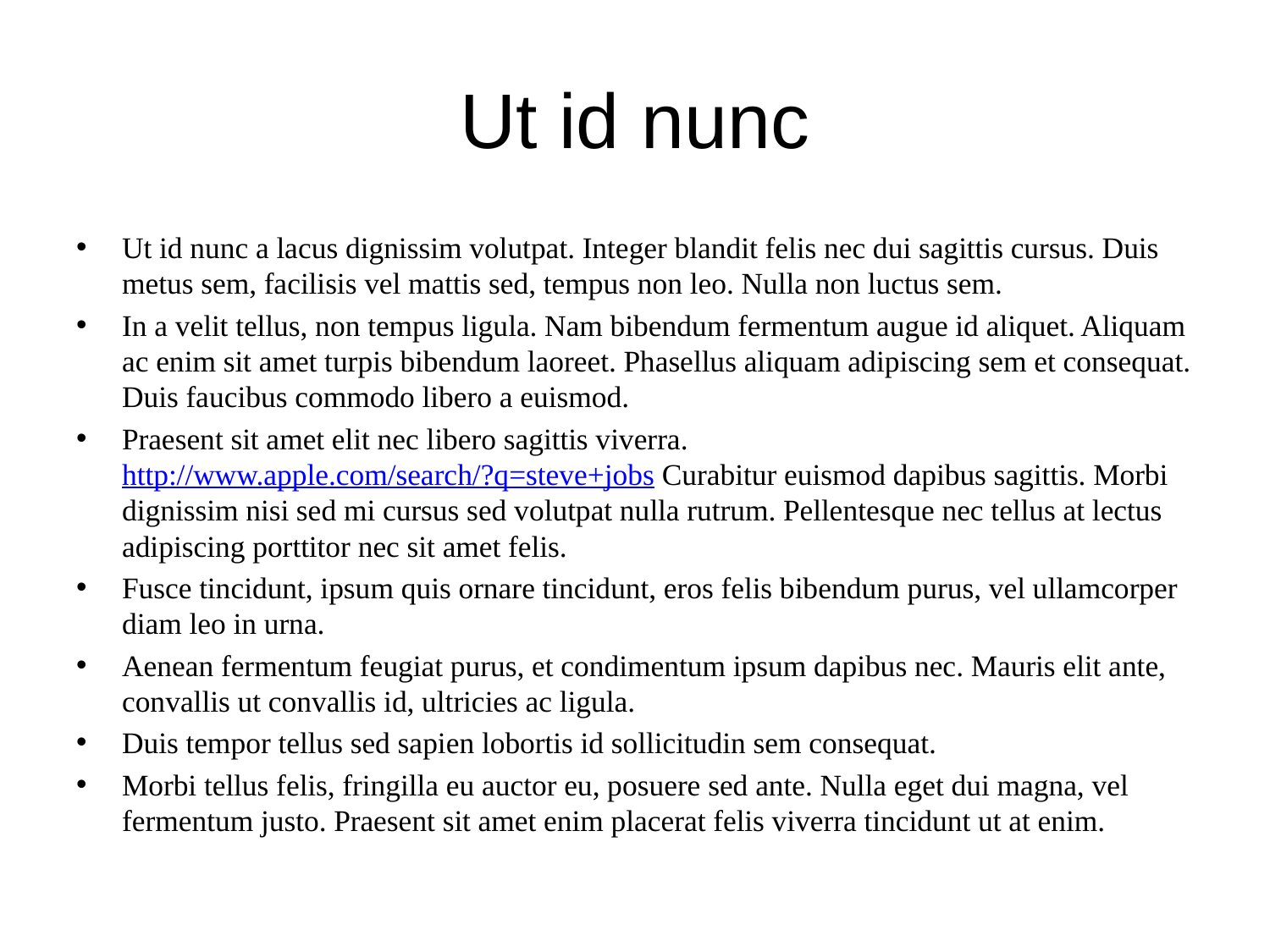

# Ut id nunc
Ut id nunc a lacus dignissim volutpat. Integer blandit felis nec dui sagittis cursus. Duis metus sem, facilisis vel mattis sed, tempus non leo. Nulla non luctus sem.
In a velit tellus, non tempus ligula. Nam bibendum fermentum augue id aliquet. Aliquam ac enim sit amet turpis bibendum laoreet. Phasellus aliquam adipiscing sem et consequat. Duis faucibus commodo libero a euismod.
Praesent sit amet elit nec libero sagittis viverra. http://www.apple.com/search/?q=steve+jobs Curabitur euismod dapibus sagittis. Morbi dignissim nisi sed mi cursus sed volutpat nulla rutrum. Pellentesque nec tellus at lectus adipiscing porttitor nec sit amet felis.
Fusce tincidunt, ipsum quis ornare tincidunt, eros felis bibendum purus, vel ullamcorper diam leo in urna.
Aenean fermentum feugiat purus, et condimentum ipsum dapibus nec. Mauris elit ante, convallis ut convallis id, ultricies ac ligula.
Duis tempor tellus sed sapien lobortis id sollicitudin sem consequat.
Morbi tellus felis, fringilla eu auctor eu, posuere sed ante. Nulla eget dui magna, vel fermentum justo. Praesent sit amet enim placerat felis viverra tincidunt ut at enim.